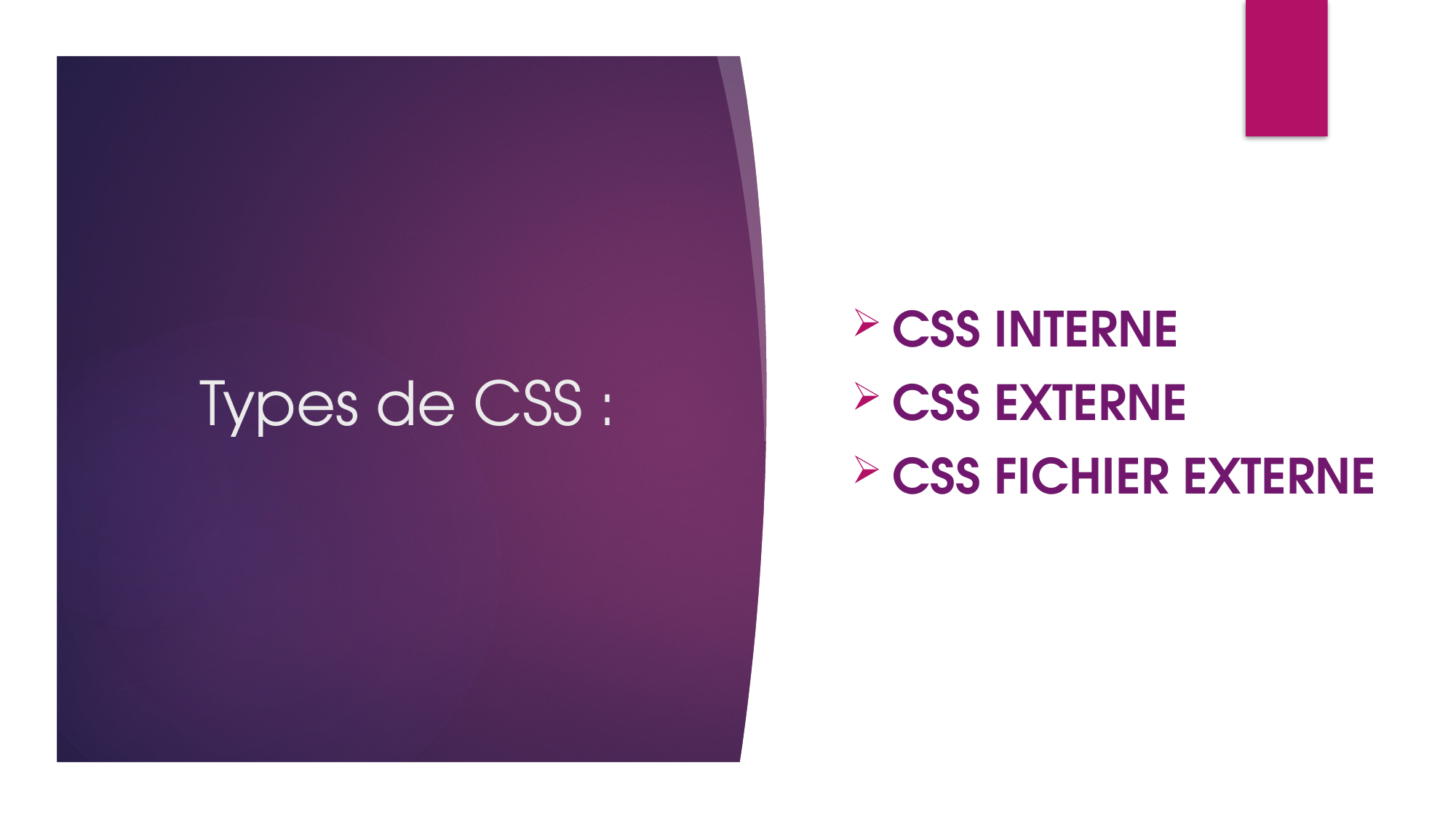

# Types de CSS :
CSS interne
CSS EXTERNE
CSS Fichier EXTERNE